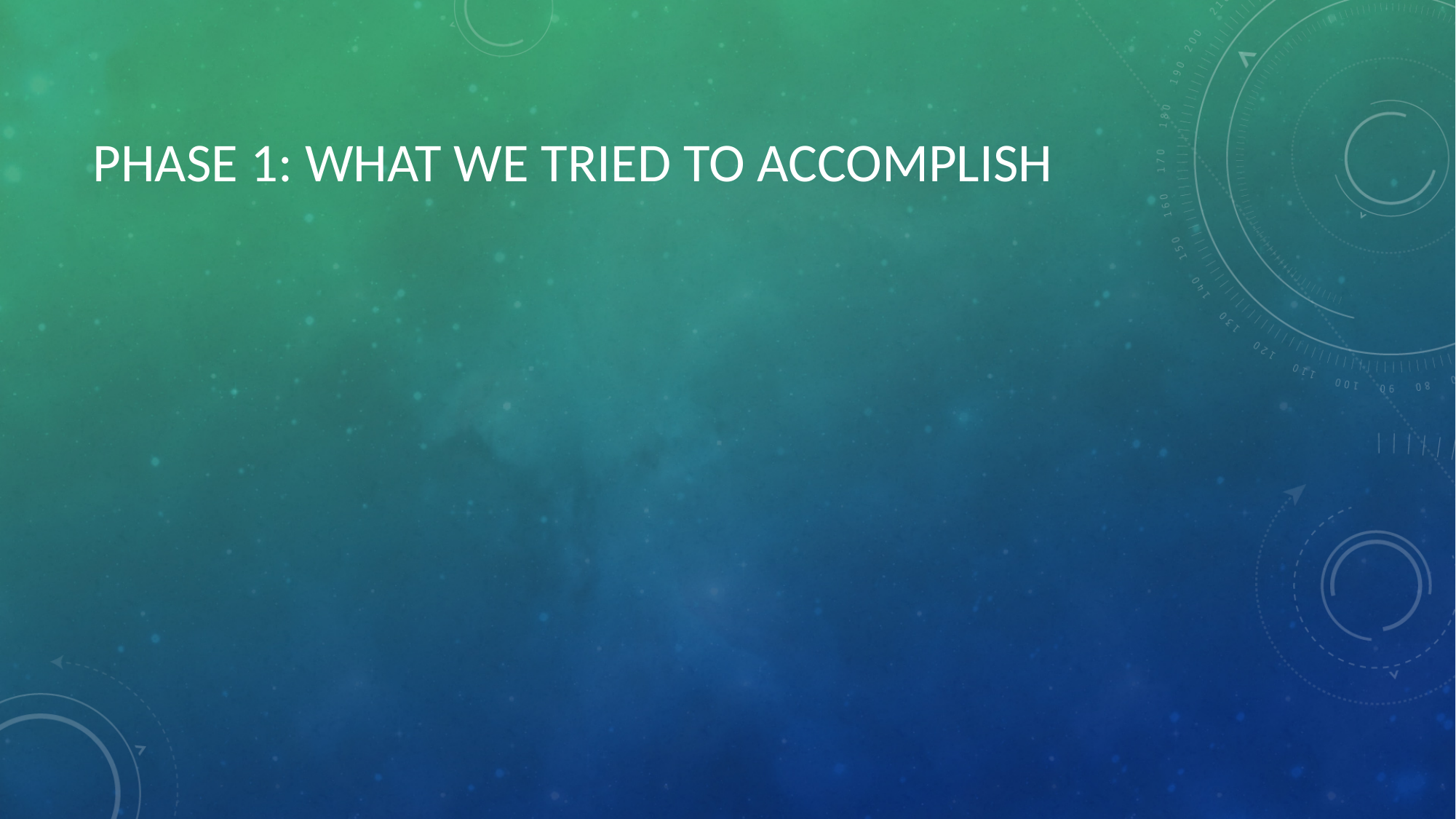

# Phase 1: what we tried to accomplish